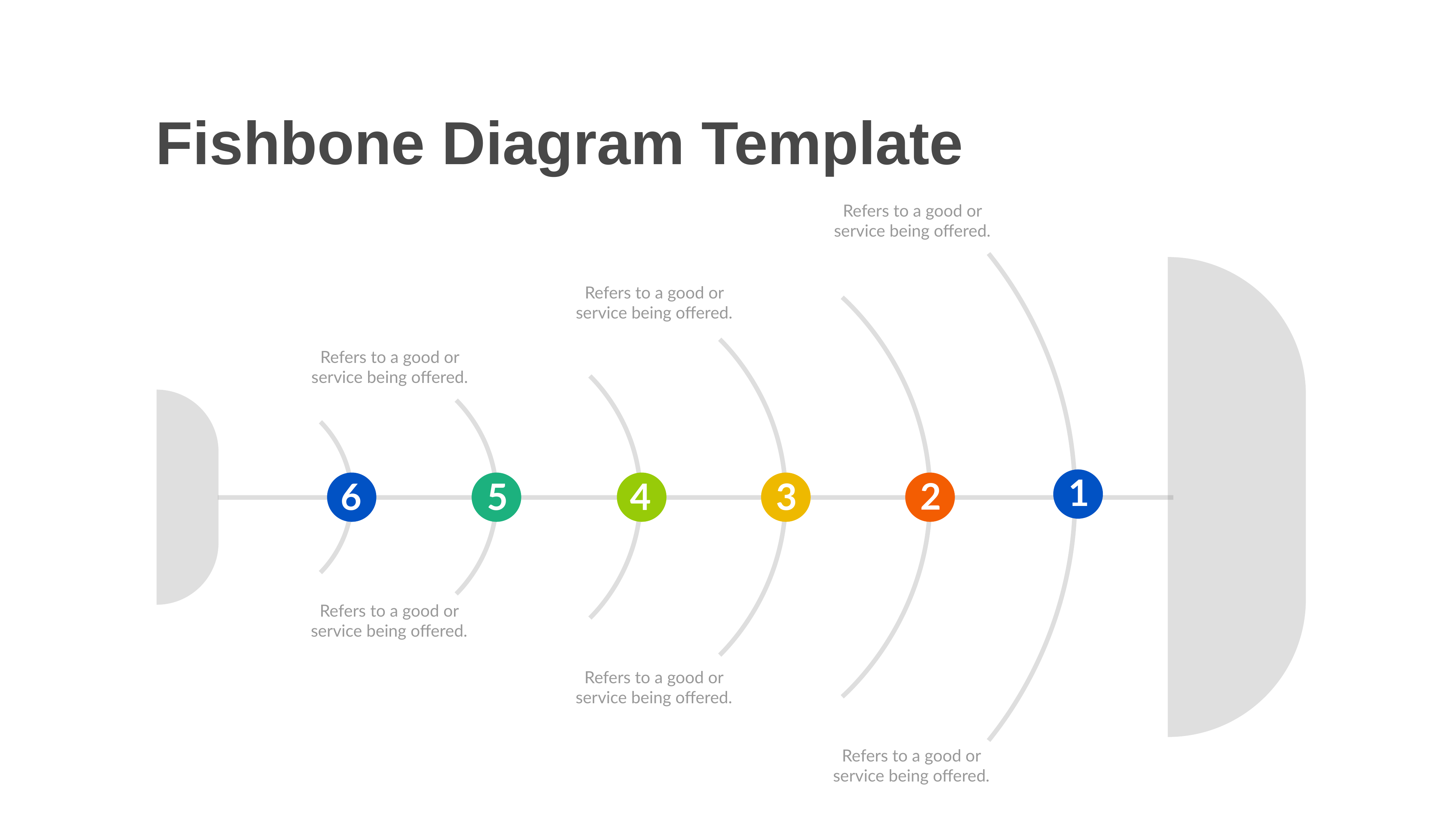

Fishbone Diagram Template
Refers to a good or service being offered.

Refers to a good or service being offered.

Refers to a good or service being offered.

1

2
6
3
4
5

Refers to a good or service being offered.
Refers to a good or service being offered.
Refers to a good or service being offered.